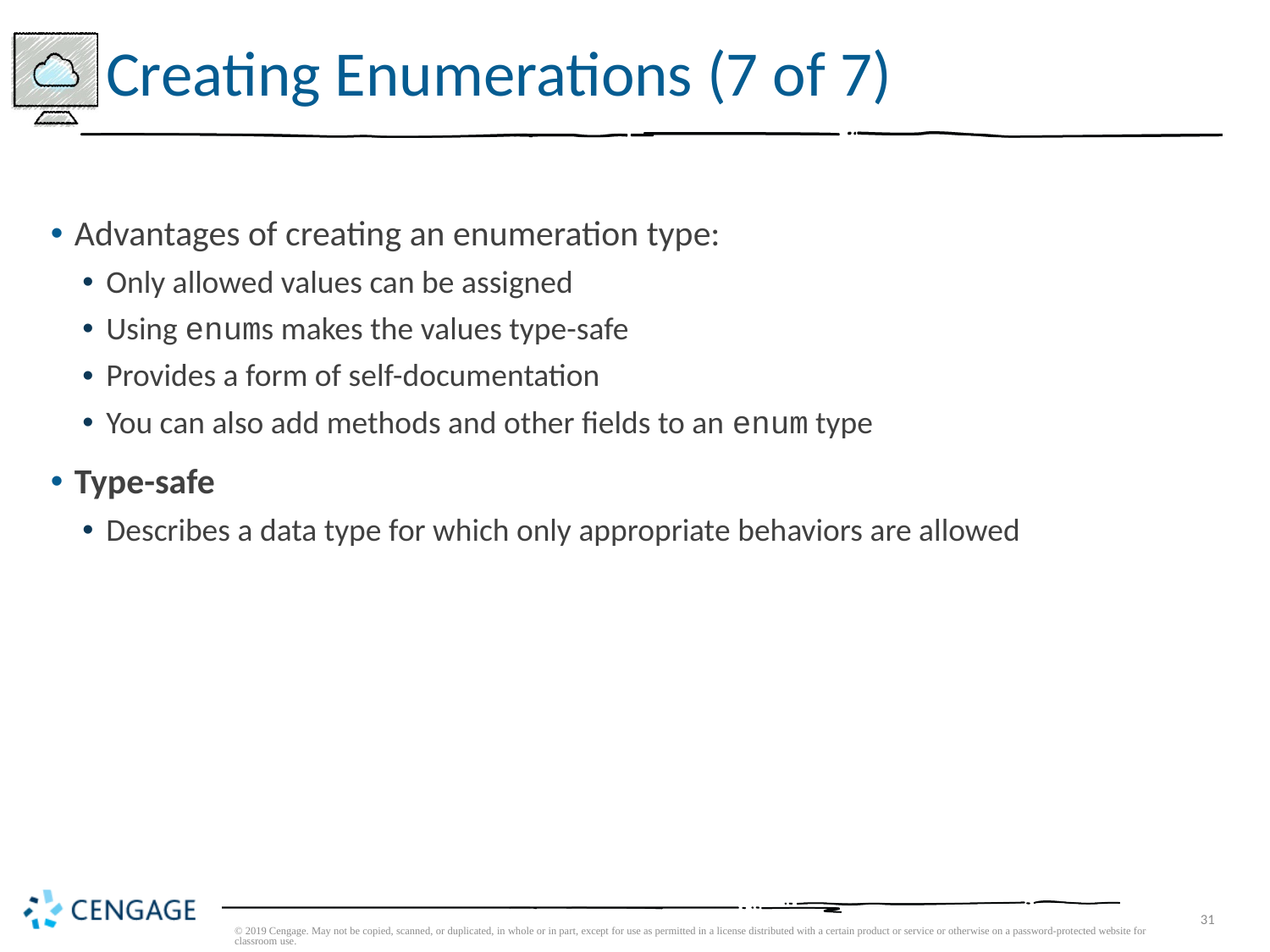

# Creating Enumerations (7 of 7)
Advantages of creating an enumeration type:
Only allowed values can be assigned
Using enums makes the values type-safe
Provides a form of self-documentation
You can also add methods and other fields to an enum type
Type-safe
Describes a data type for which only appropriate behaviors are allowed
© 2019 Cengage. May not be copied, scanned, or duplicated, in whole or in part, except for use as permitted in a license distributed with a certain product or service or otherwise on a password-protected website for classroom use.